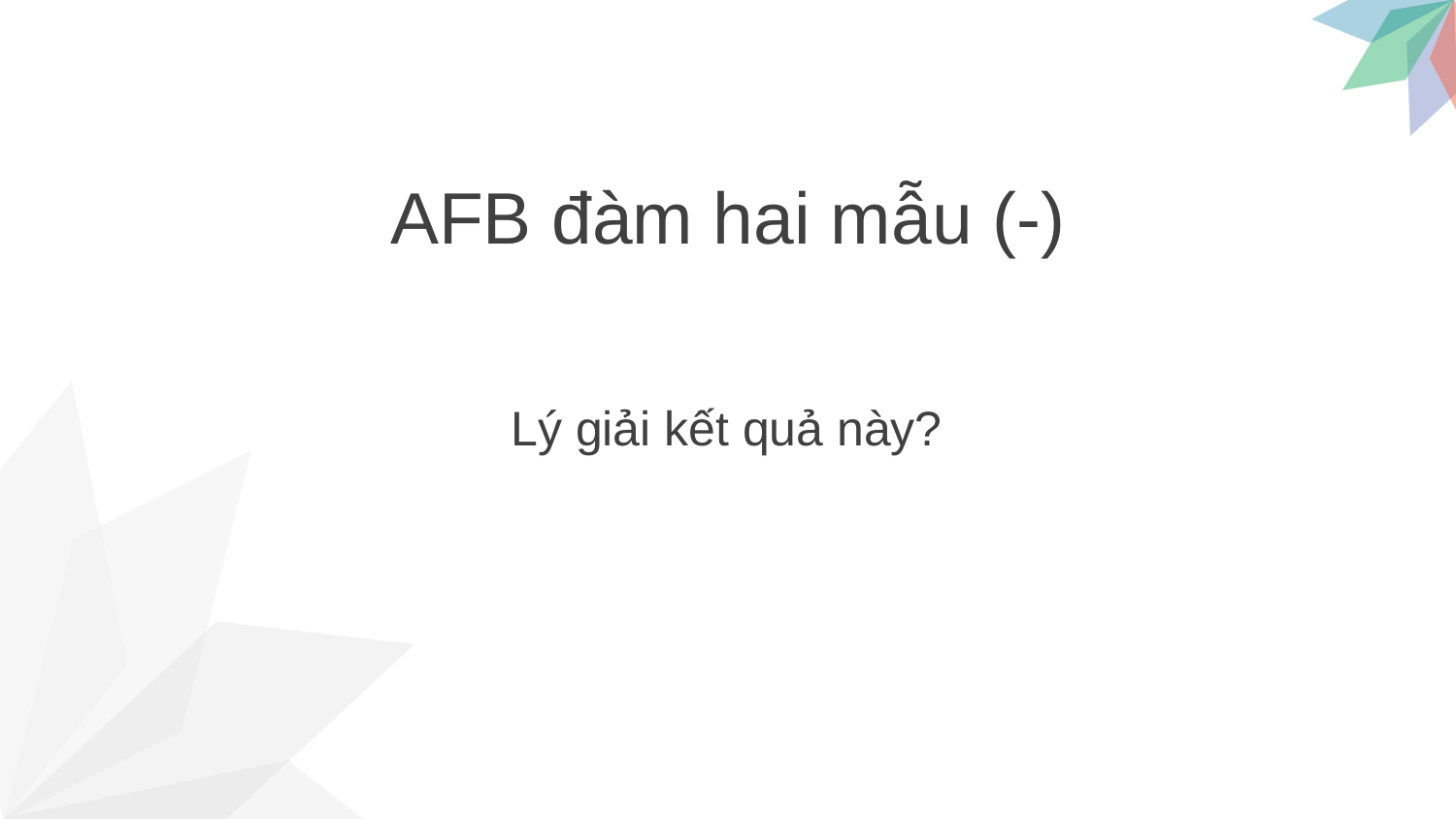

AFB đàm hai mẫu (-)
Lý giải kết quả này?